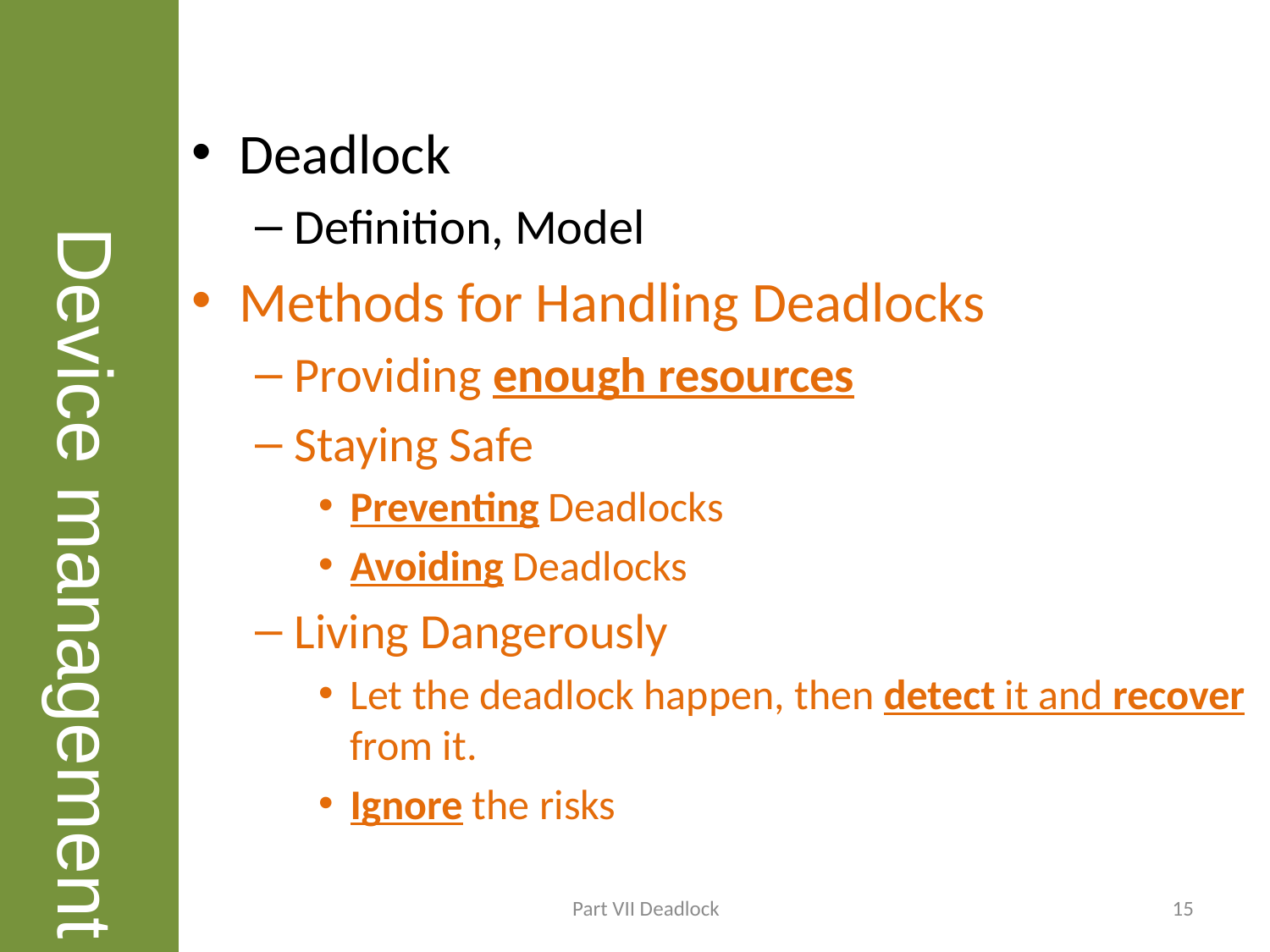

# Device management
Deadlock
Definition, Model
Methods for Handling Deadlocks
Providing enough resources
Staying Safe
Preventing Deadlocks
Avoiding Deadlocks
Living Dangerously
Let the deadlock happen, then detect it and recover from it.
Ignore the risks
Part VII Deadlock
15